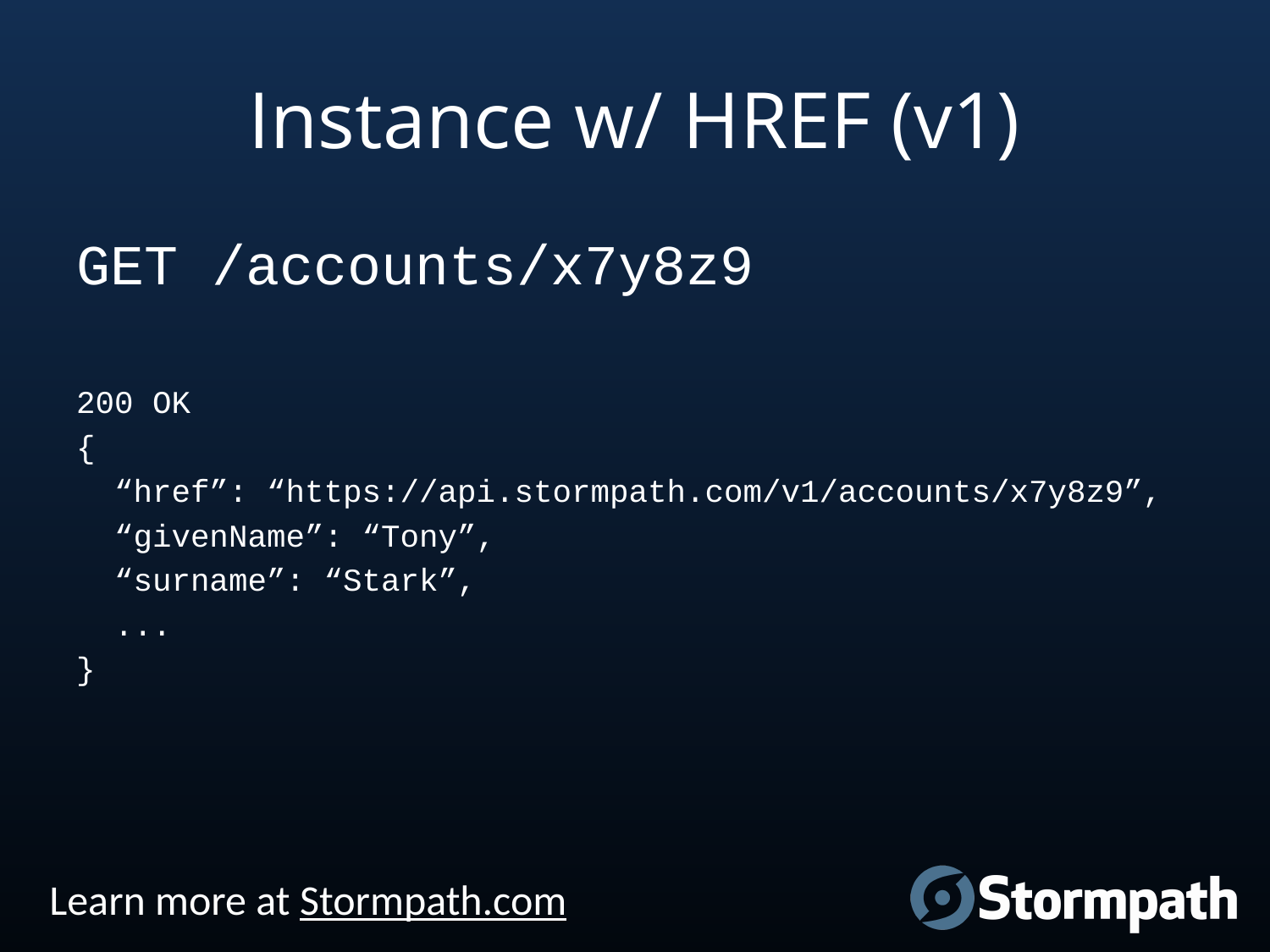

# Instance w/ HREF (v1)
GET /accounts/x7y8z9

200 OK
{
  “href”: “https://api.stormpath.com/v1/accounts/x7y8z9”,
  “givenName”: “Tony”,
  “surname”: “Stark”,
  ...
}
Learn more at Stormpath.com